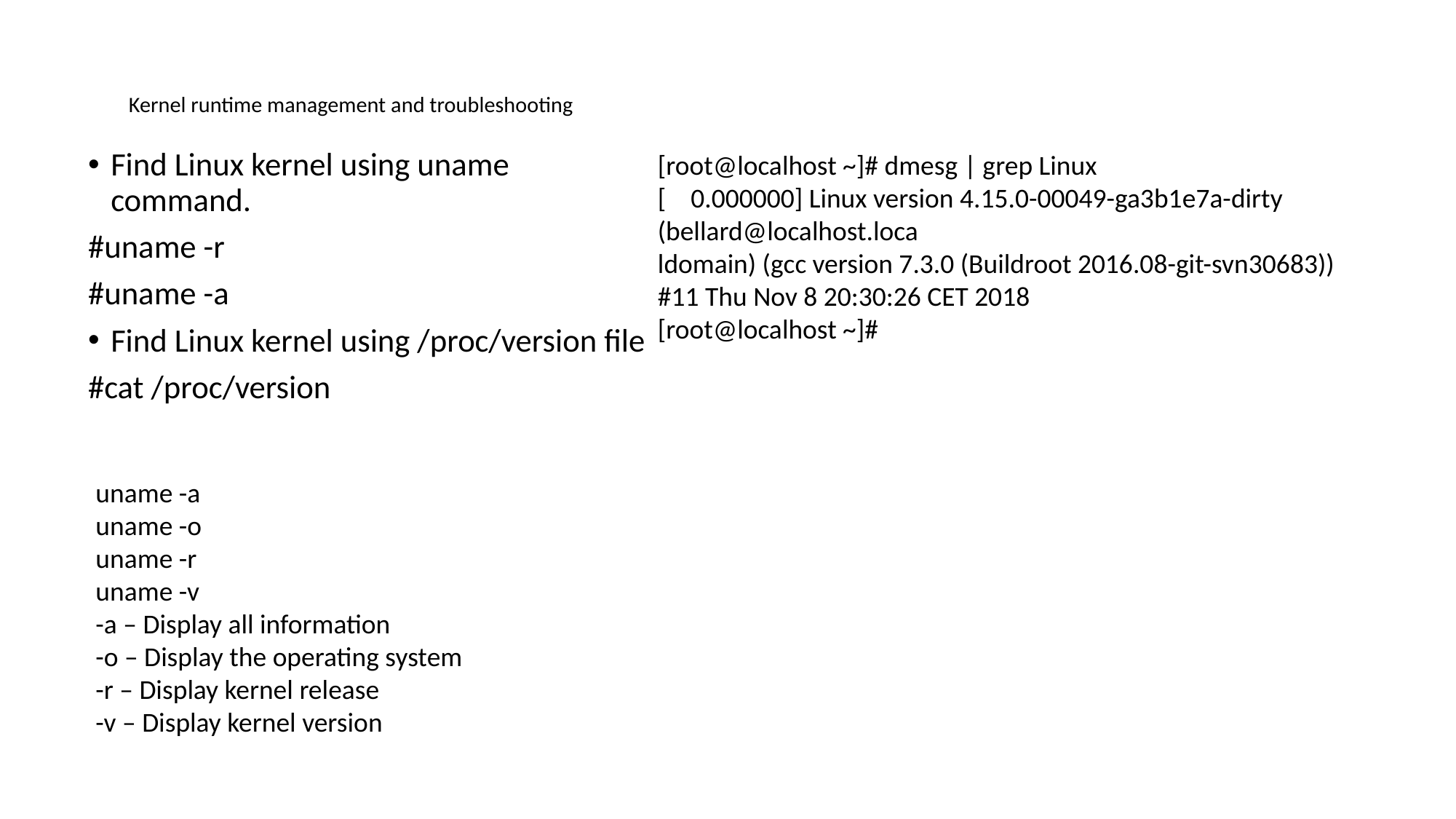

# Kernel runtime management and troubleshooting
Find Linux kernel using uname command.
#uname -r
#uname -a
Find Linux kernel using /proc/version file
#cat /proc/version
[root@localhost ~]# dmesg | grep Linux
[    0.000000] Linux version 4.15.0-00049-ga3b1e7a-dirty (bellard@localhost.loca
ldomain) (gcc version 7.3.0 (Buildroot 2016.08-git-svn30683)) #11 Thu Nov 8 20:30:26 CET 2018
[root@localhost ~]#
uname -a
uname -o
uname -r
uname -v
-a – Display all information
-o – Display the operating system
-r – Display kernel release
-v – Display kernel version